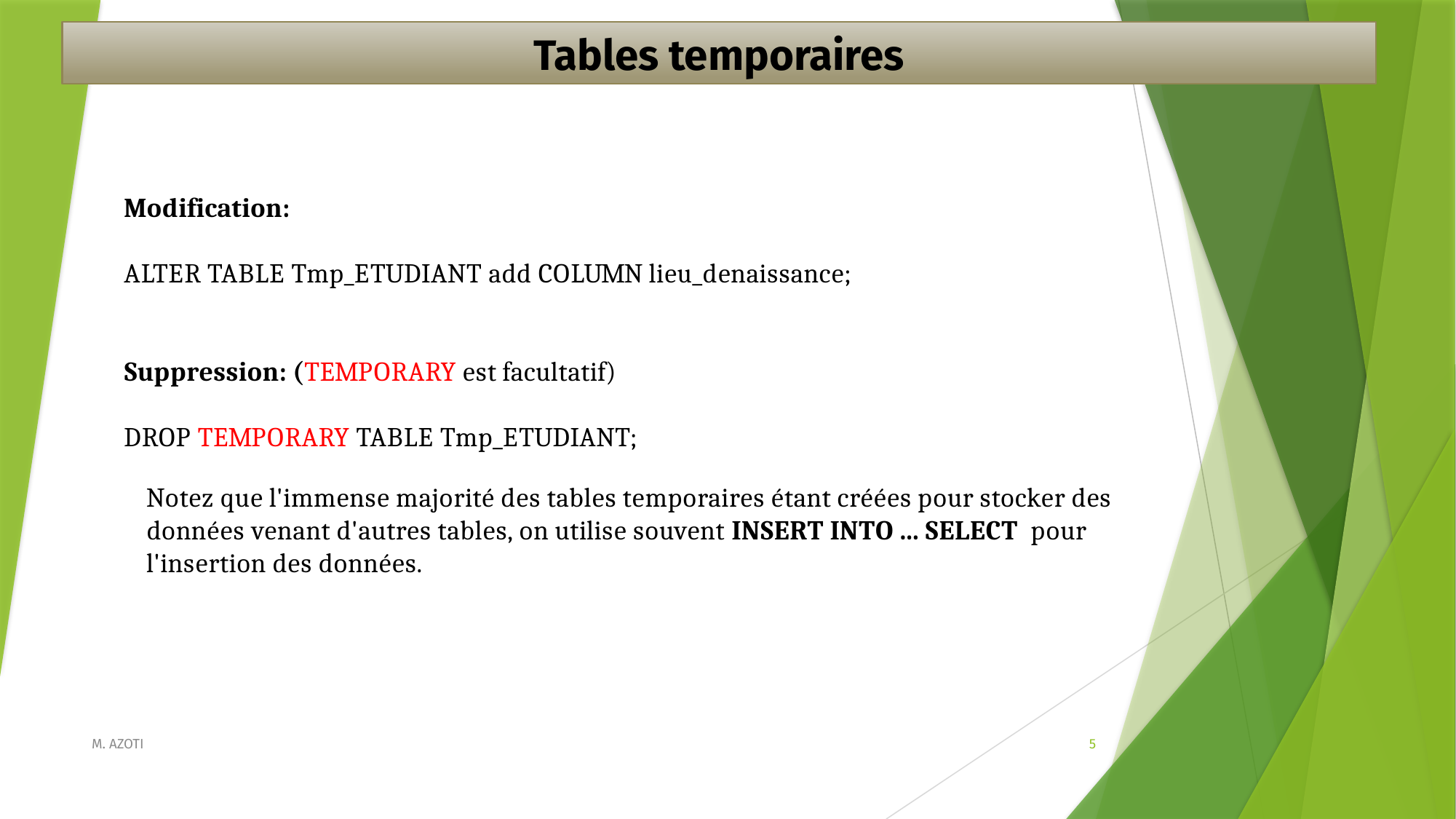

Tables temporaires
Modification:

ALTER TABLE Tmp_ETUDIANT add COLUMN lieu_denaissance;

Suppression: (TEMPORARY est facultatif)

DROP TEMPORARY TABLE Tmp_ETUDIANT;
Notez que l'immense majorité des tables temporaires étant créées pour stocker des données venant d'autres tables, on utilise souvent INSERT INTO ... SELECT  pour l'insertion des données.
M. AZOTI
5